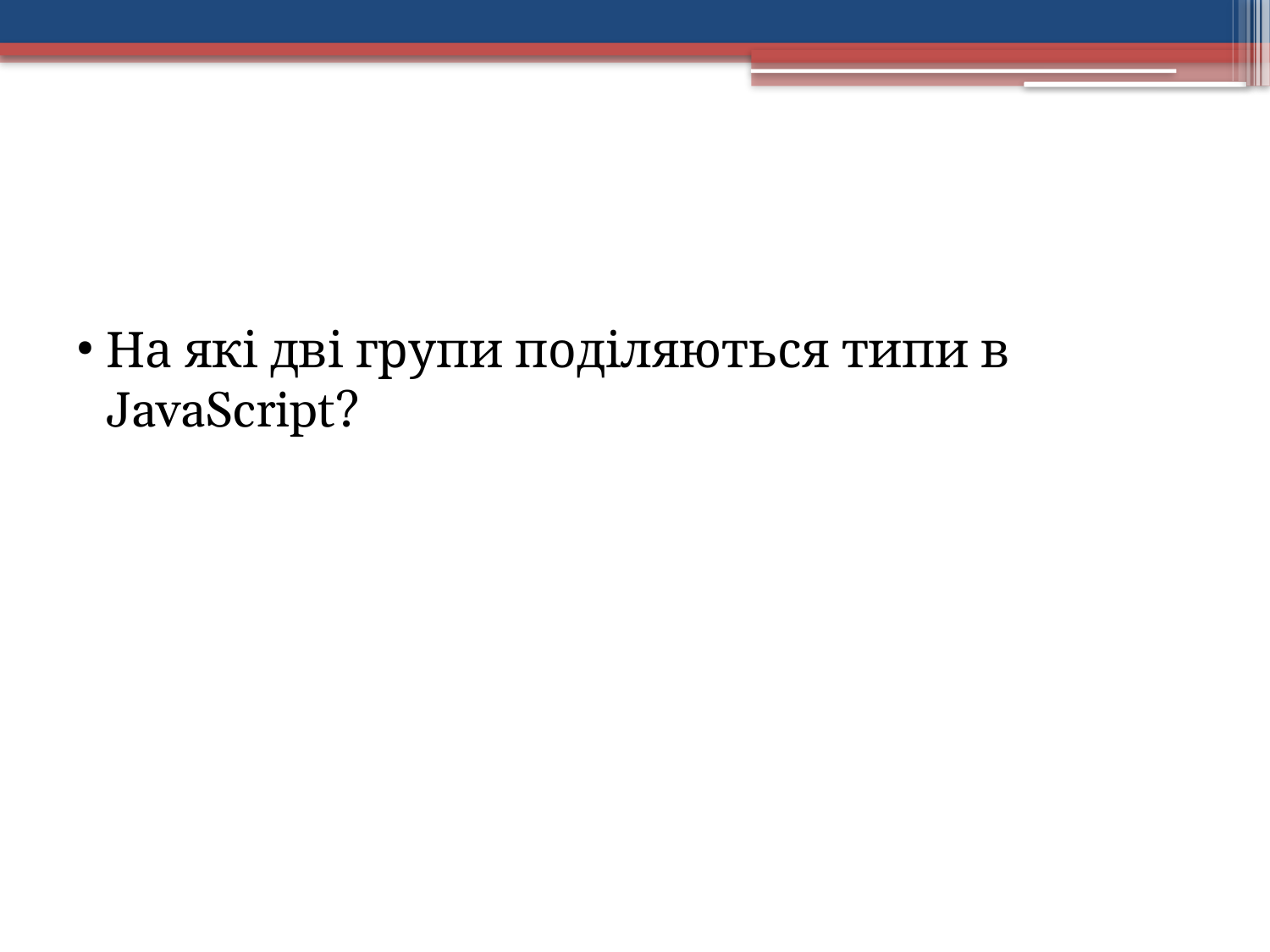

На які дві групи поділяються типи в JavaScript?